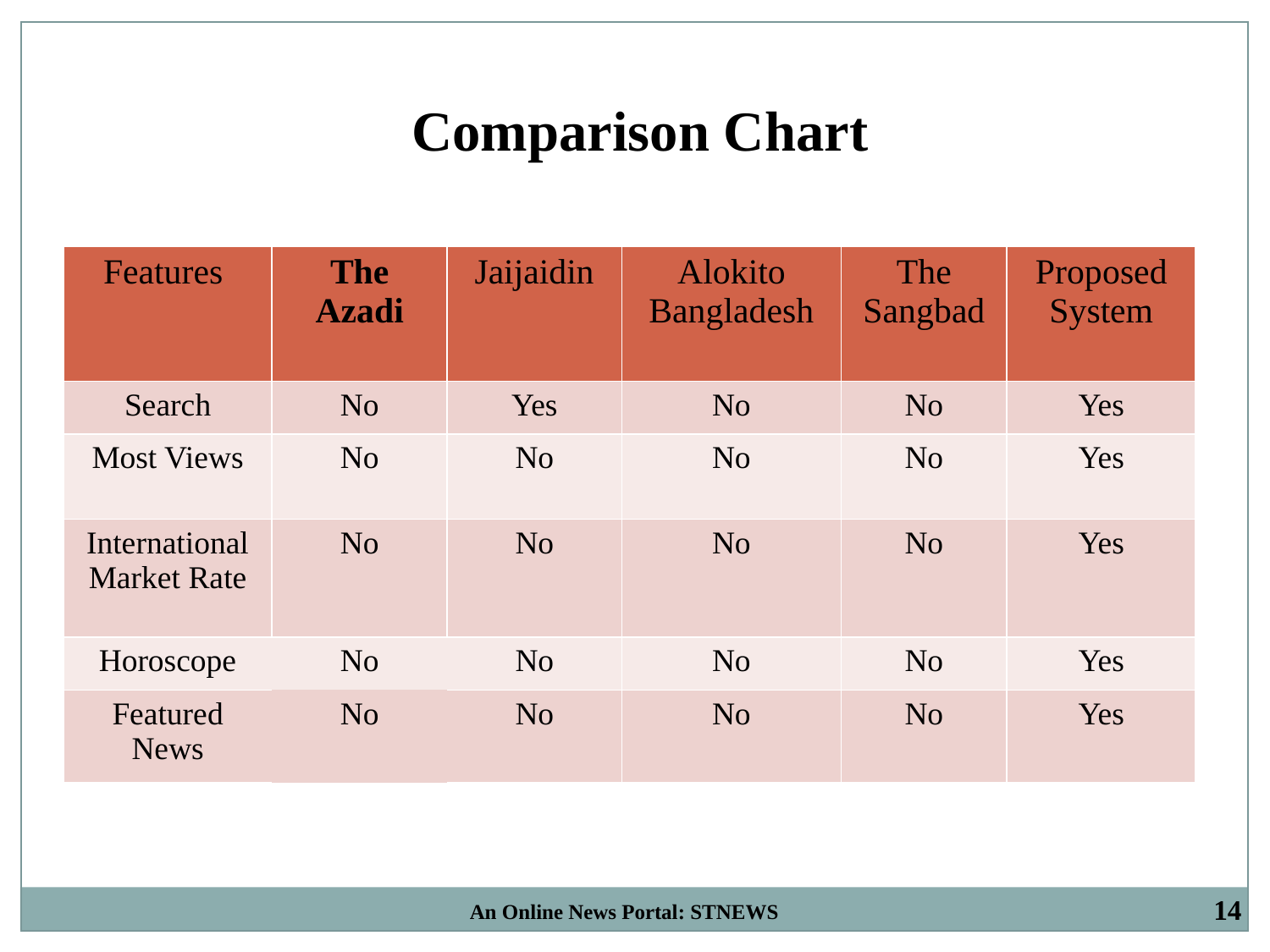

Comparison Chart
| Features | The Azadi | Jaijaidin | Alokito Bangladesh | The Sangbad | Proposed System |
| --- | --- | --- | --- | --- | --- |
| Search | No | Yes | No | No | Yes |
| Most Views | No | No | No | No | Yes |
| International Market Rate | No | No | No | No | Yes |
| Horoscope | No | No | No | No | Yes |
| Featured News | No | No | No | No | Yes |
14
An Online News Portal: STNEWS